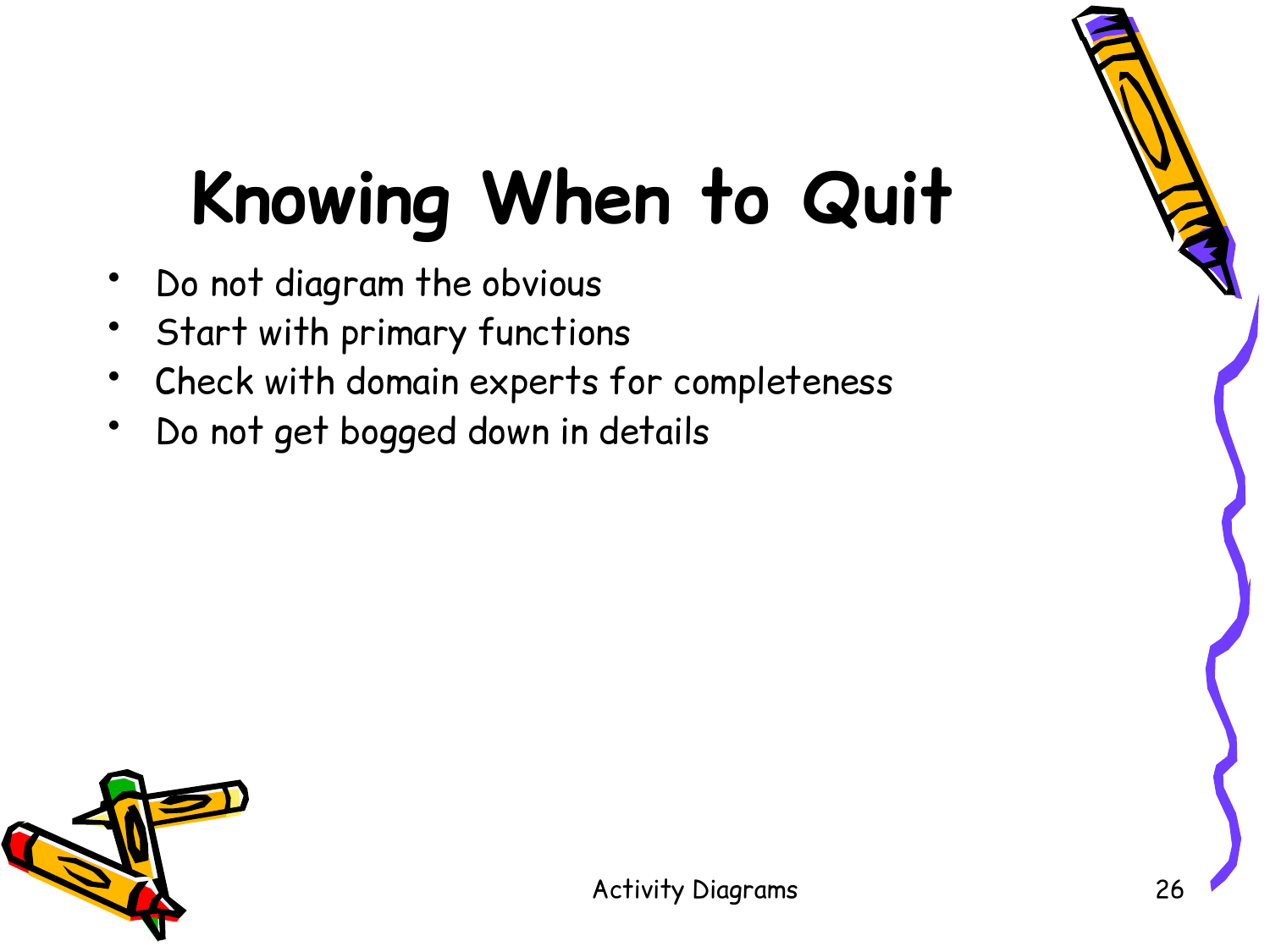

# Knowing When to Quit
Do not diagram the obvious
Start with primary functions
Check with domain experts for completeness
Do not get bogged down in details
Activity Diagrams
26